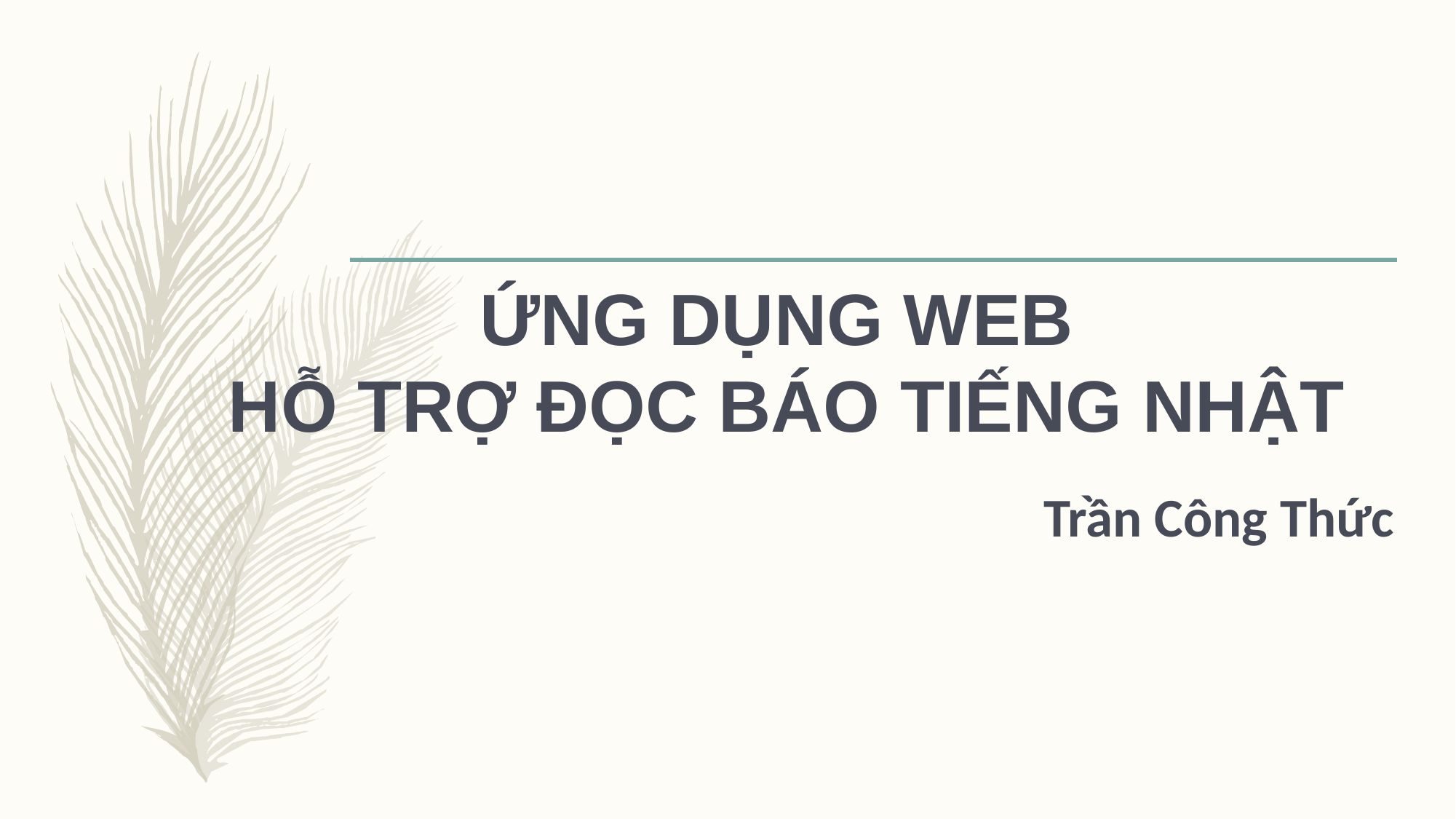

# ỨNG DỤNG WEB HỖ TRỢ ĐỌC BÁO TIẾNG NHẬT
Trần Công Thức